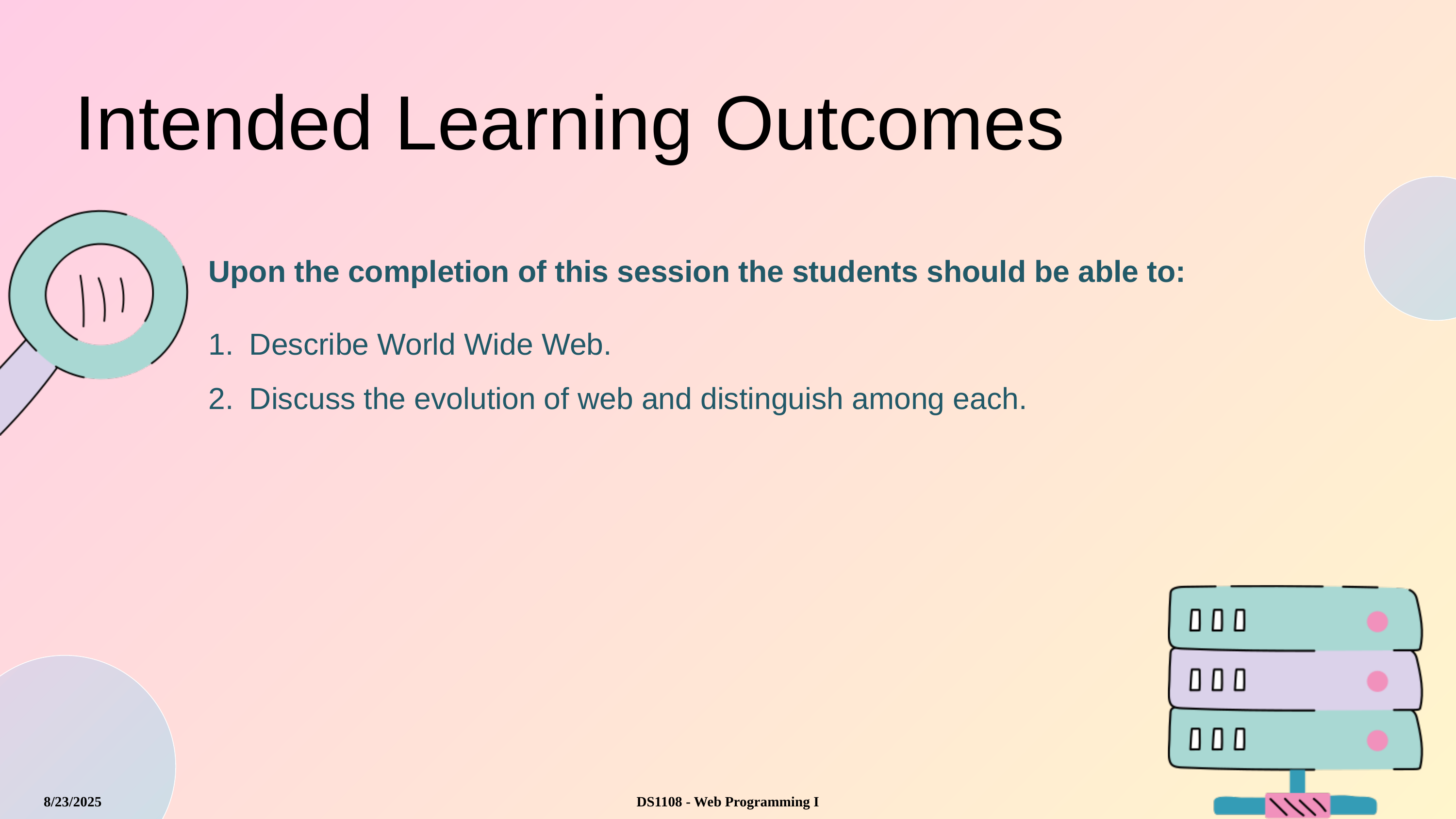

Intended Learning Outcomes

Upon the completion of this session the students should be able to:
Describe World Wide Web.
Discuss the evolution of web and distinguish among each.

8/23/2025
DS1108 - Web Programming I